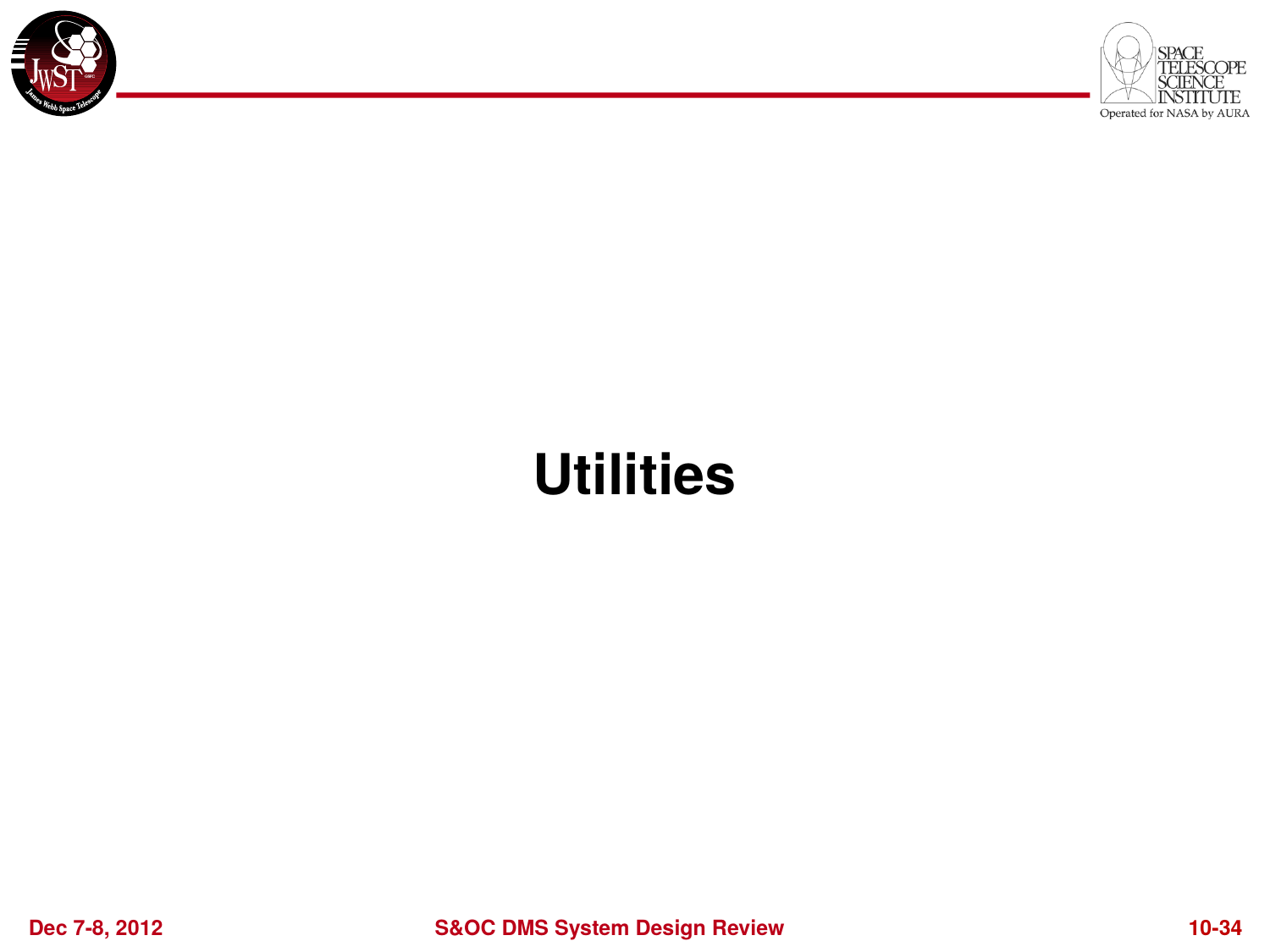

Utilities
# Utilities divider
10-34

Dec 7-8, 2012
S&OC DMS System Design Review